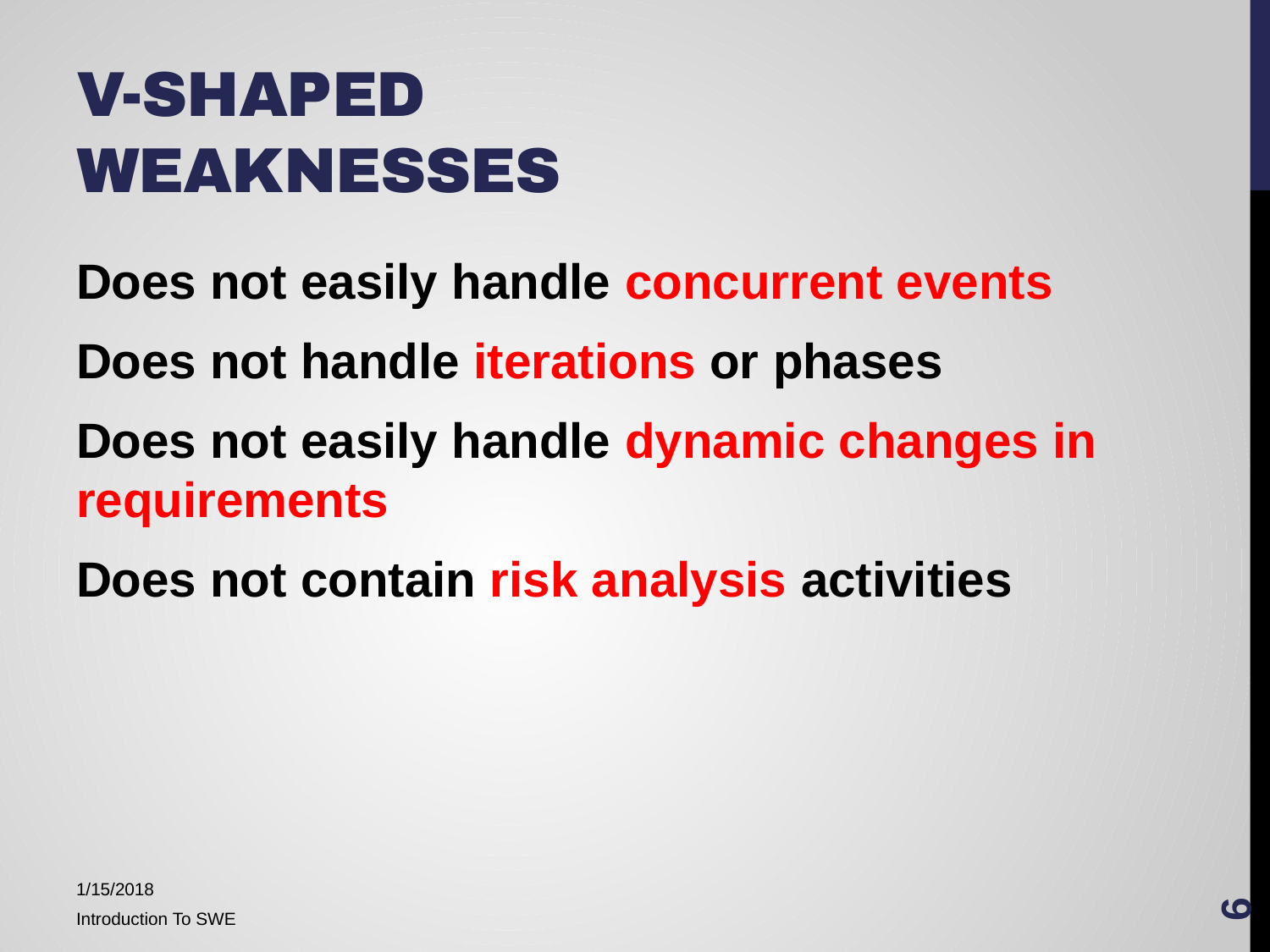

# V-Shaped Weaknesses
Does not easily handle concurrent events
Does not handle iterations or phases
Does not easily handle dynamic changes in requirements
Does not contain risk analysis activities

6
1/15/2018
Introduction To SWE